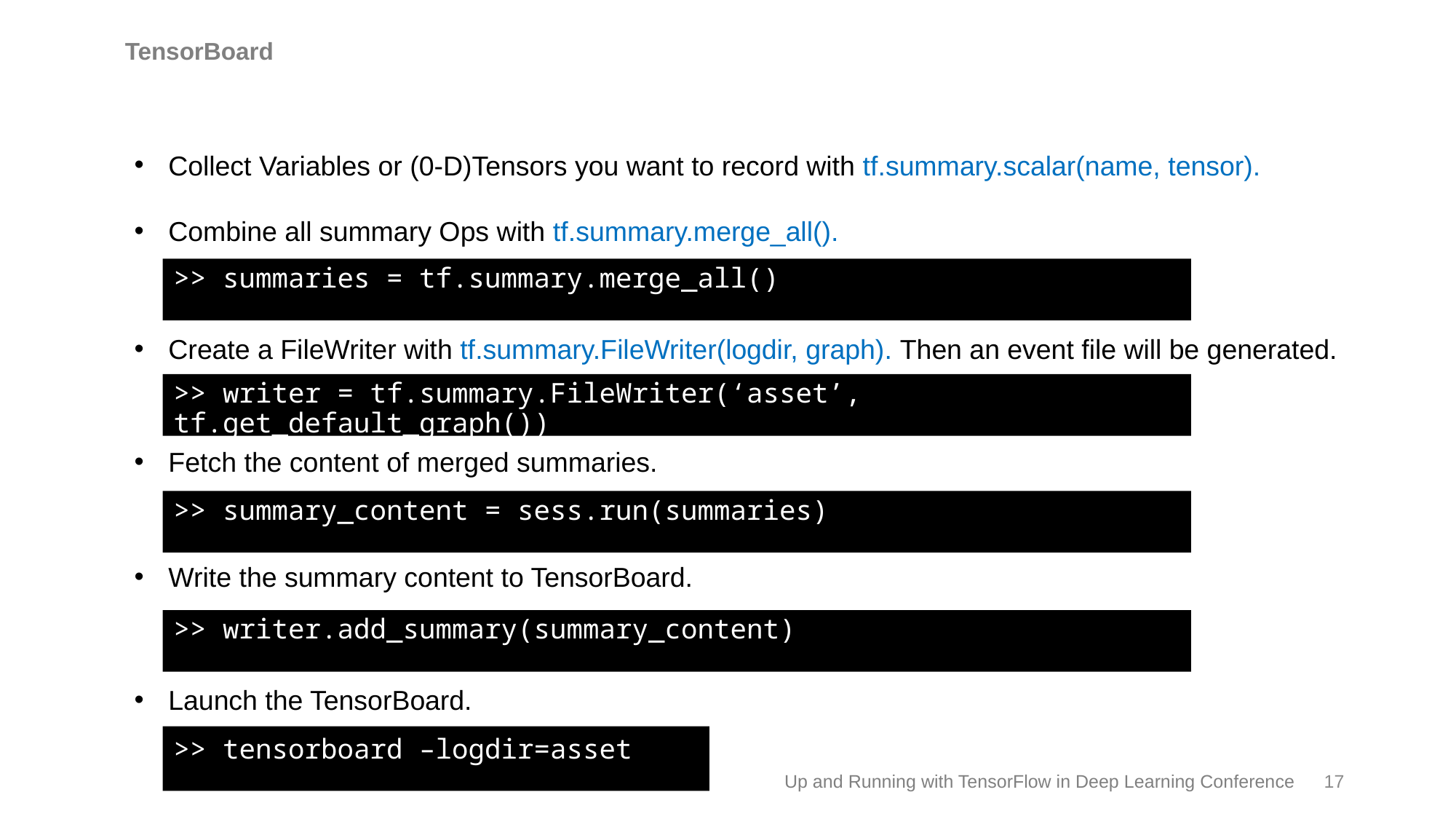

TensorBoard
# Collect Variables or (0-D)Tensors you want to record with tf.summary.scalar(name, tensor).
Combine all summary Ops with tf.summary.merge_all().
>> summaries = tf.summary.merge_all()
Create a FileWriter with tf.summary.FileWriter(logdir, graph). Then an event file will be generated.
>> writer = tf.summary.FileWriter(‘asset’, tf.get_default_graph())
Fetch the content of merged summaries.
>> summary_content = sess.run(summaries)
Write the summary content to TensorBoard.
>> writer.add_summary(summary_content)
Launch the TensorBoard.
>> tensorboard –logdir=asset
17
Up and Running with TensorFlow in Deep Learning Conference